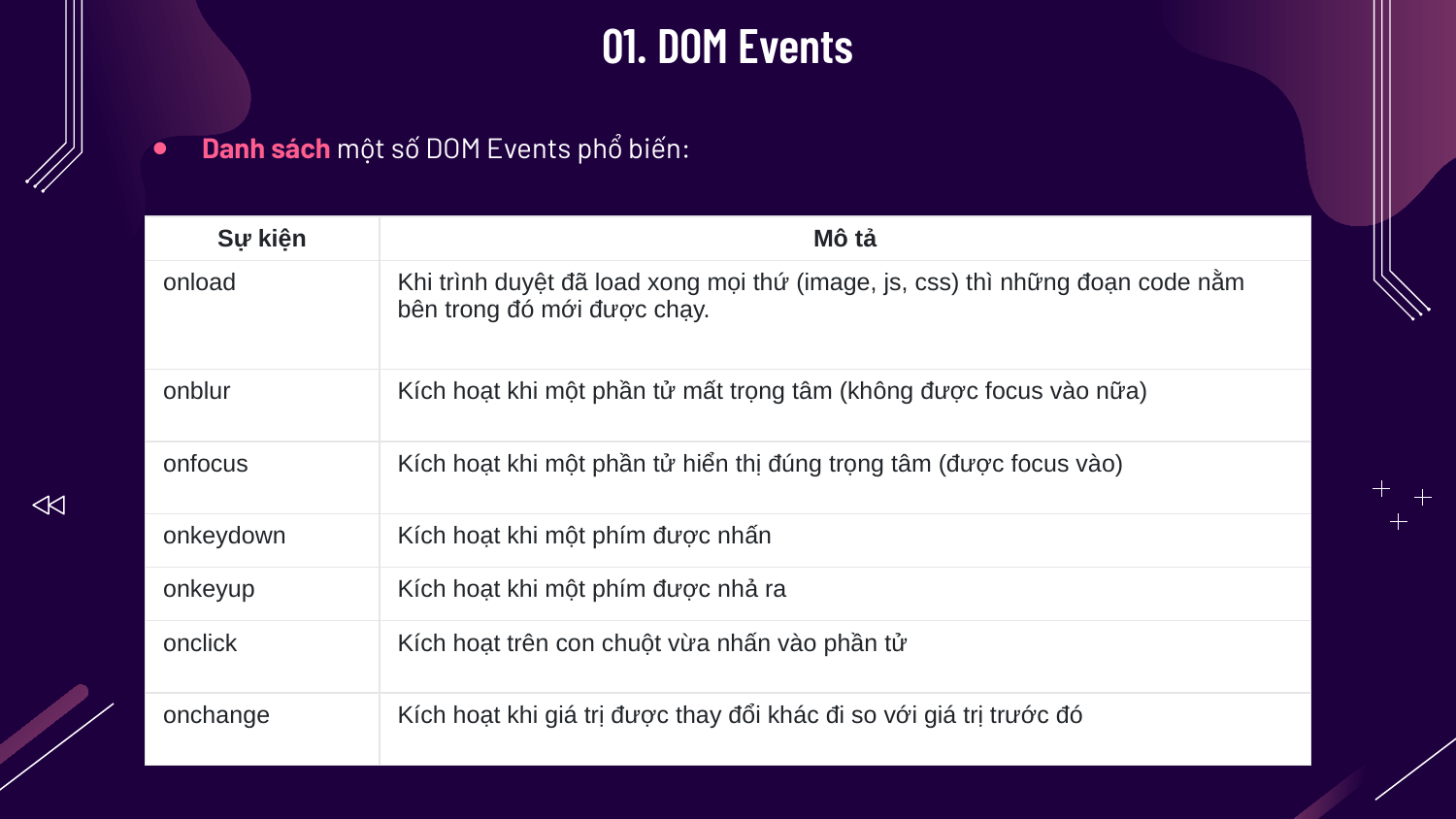

# 01. DOM Events
Danh sách một số DOM Events phổ biến:

| Sự kiện | Mô tả |
| --- | --- |
| onload | Khi trình duyệt đã load xong mọi thứ (image, js, css) thì những đoạn code nằm bên trong đó mới được chạy. |
| onblur | Kích hoạt khi một phần tử mất trọng tâm (không được focus vào nữa) |
| onfocus | Kích hoạt khi một phần tử hiển thị đúng trọng tâm (được focus vào) |
| onkeydown | Kích hoạt khi một phím được nhấn |
| onkeyup | Kích hoạt khi một phím được nhả ra |
| onclick | Kích hoạt trên con chuột vừa nhấn vào phần tử |
| onchange | Kích hoạt khi giá trị được thay đổi khác đi so với giá trị trước đó |